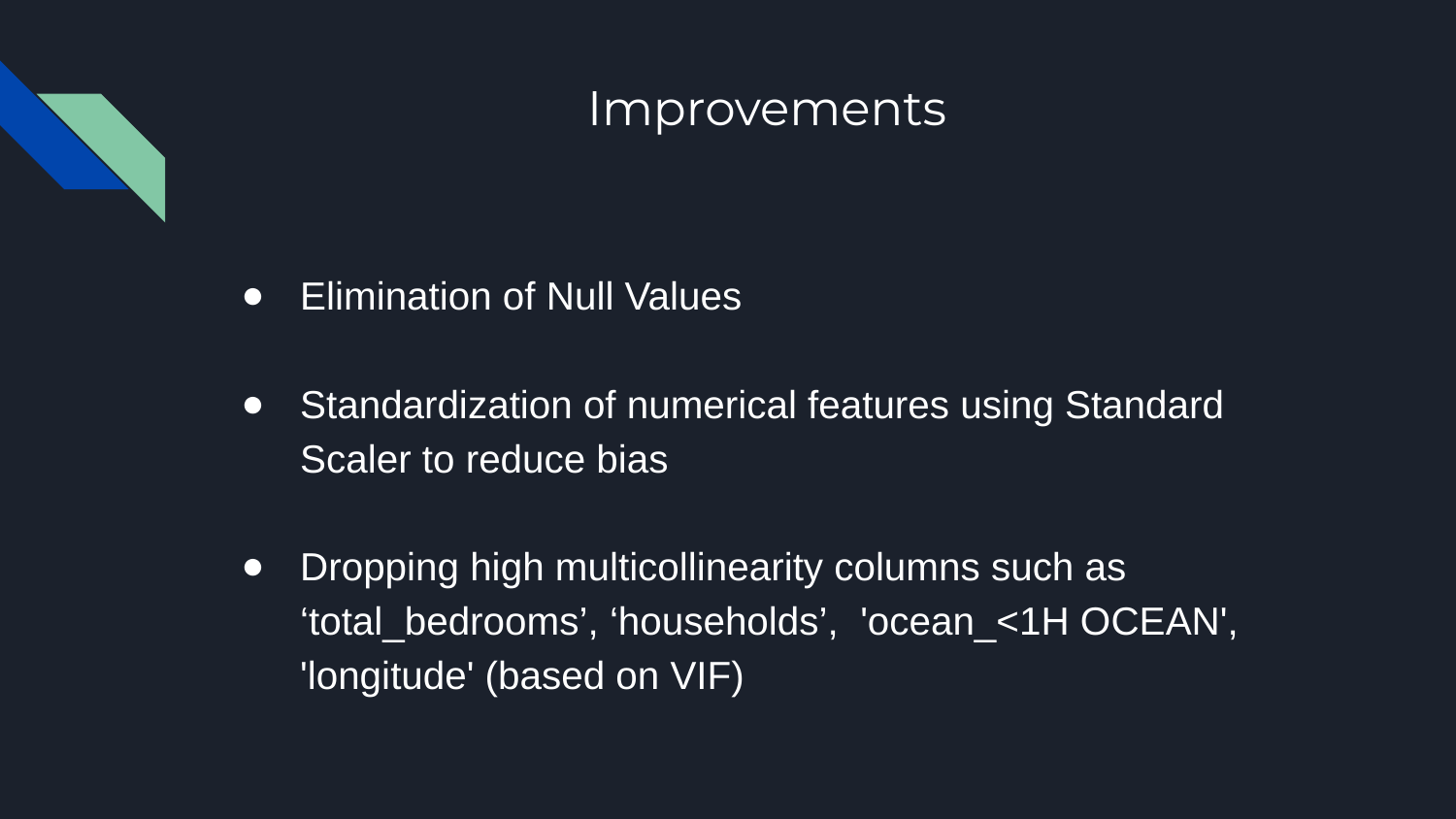

# Improvements
Elimination of Null Values

Standardization of numerical features using Standard Scaler to reduce bias

Dropping high multicollinearity columns such as ‘total_bedrooms’, ‘households’,  'ocean_<1H OCEAN', 'longitude' (based on VIF)